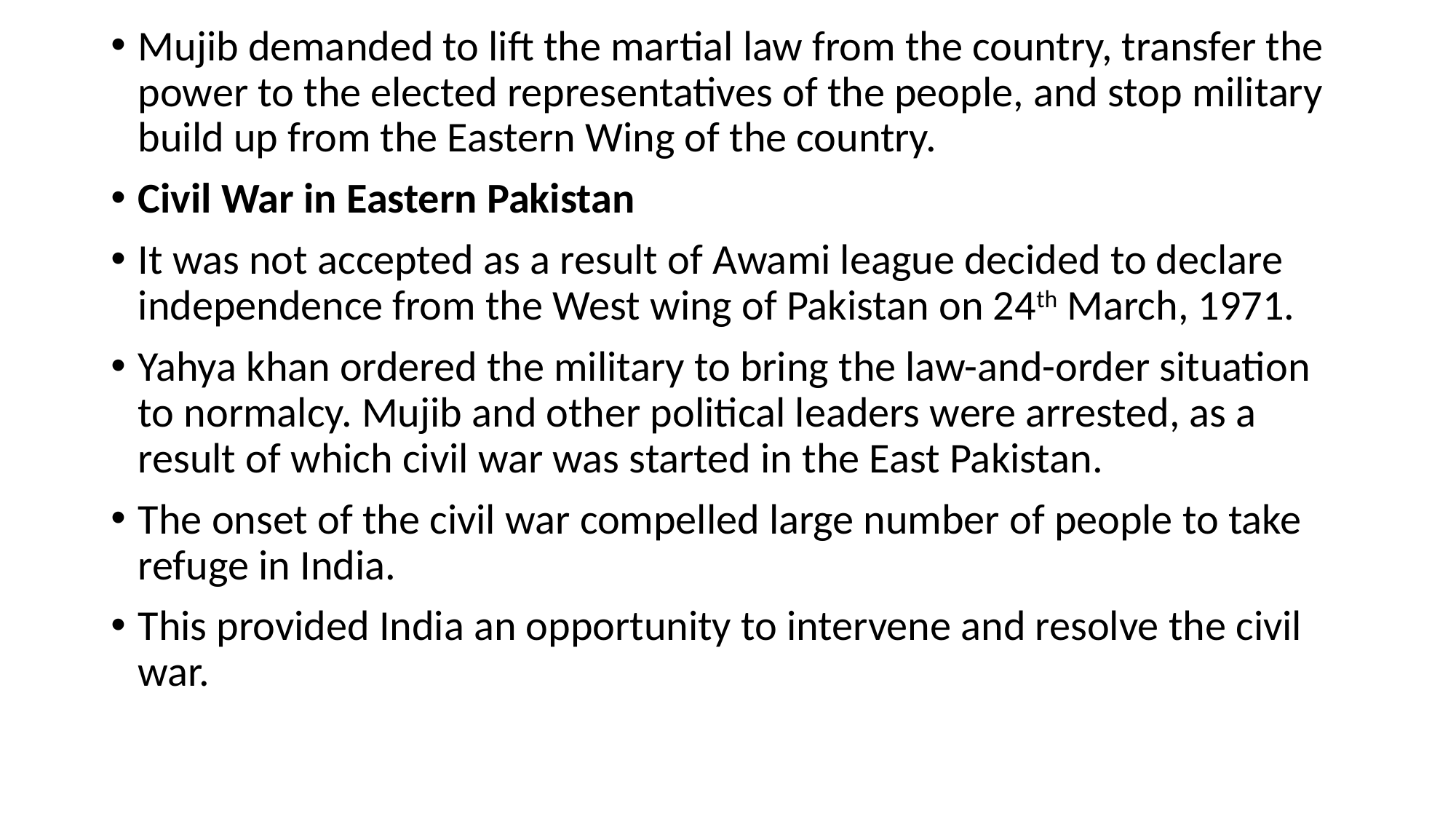

Mujib demanded to lift the martial law from the country, transfer the power to the elected representatives of the people, and stop military build up from the Eastern Wing of the country.
Civil War in Eastern Pakistan
It was not accepted as a result of Awami league decided to declare independence from the West wing of Pakistan on 24th March, 1971.
Yahya khan ordered the military to bring the law-and-order situation to normalcy. Mujib and other political leaders were arrested, as a result of which civil war was started in the East Pakistan.
The onset of the civil war compelled large number of people to take refuge in India.
This provided India an opportunity to intervene and resolve the civil war.